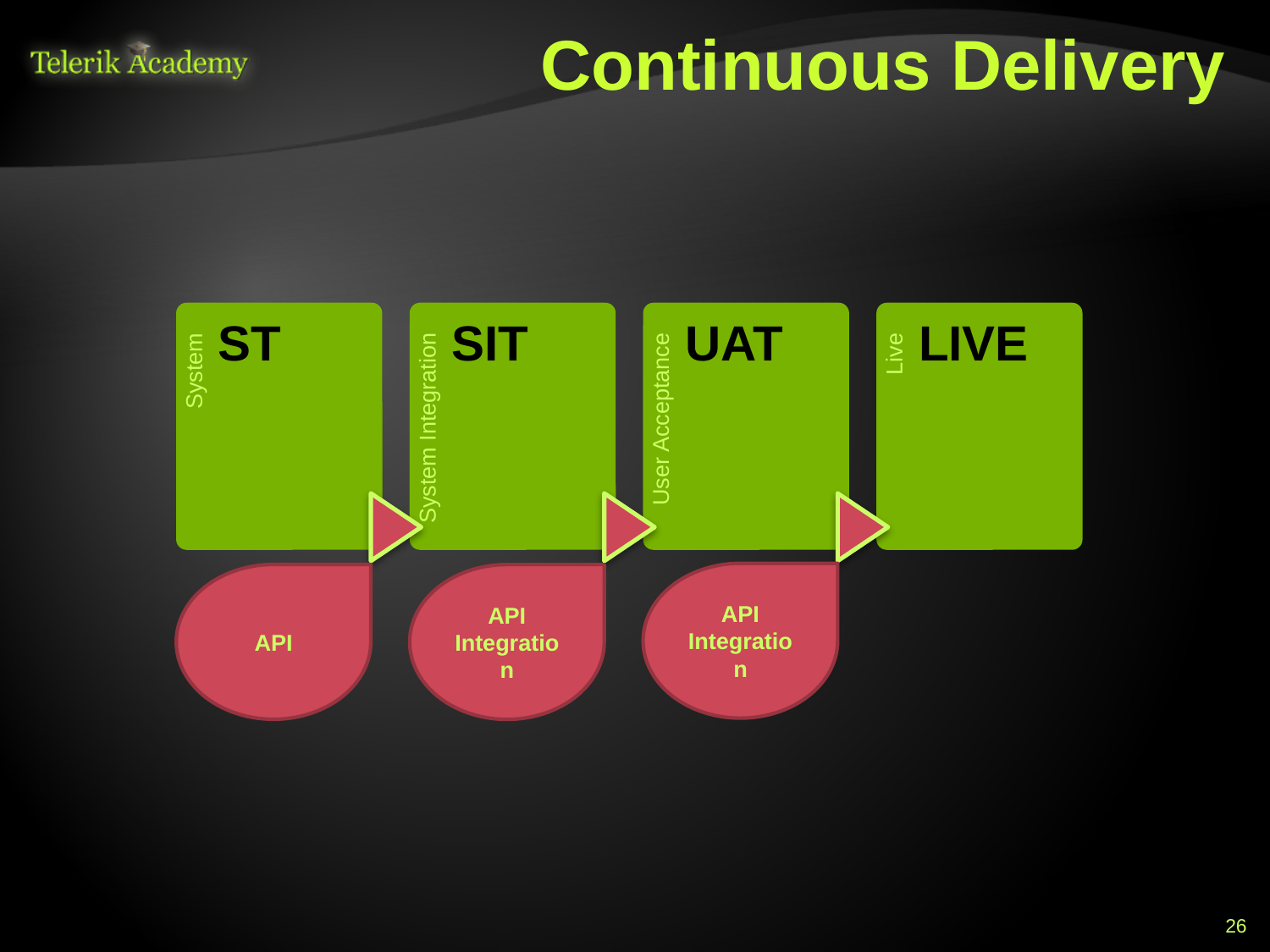

# Continuous Delivery
   ST
System
   SIT
System Integration
   UAT
User Acceptance
   LIVE
Live

API
Integration
API
API
Integration
26